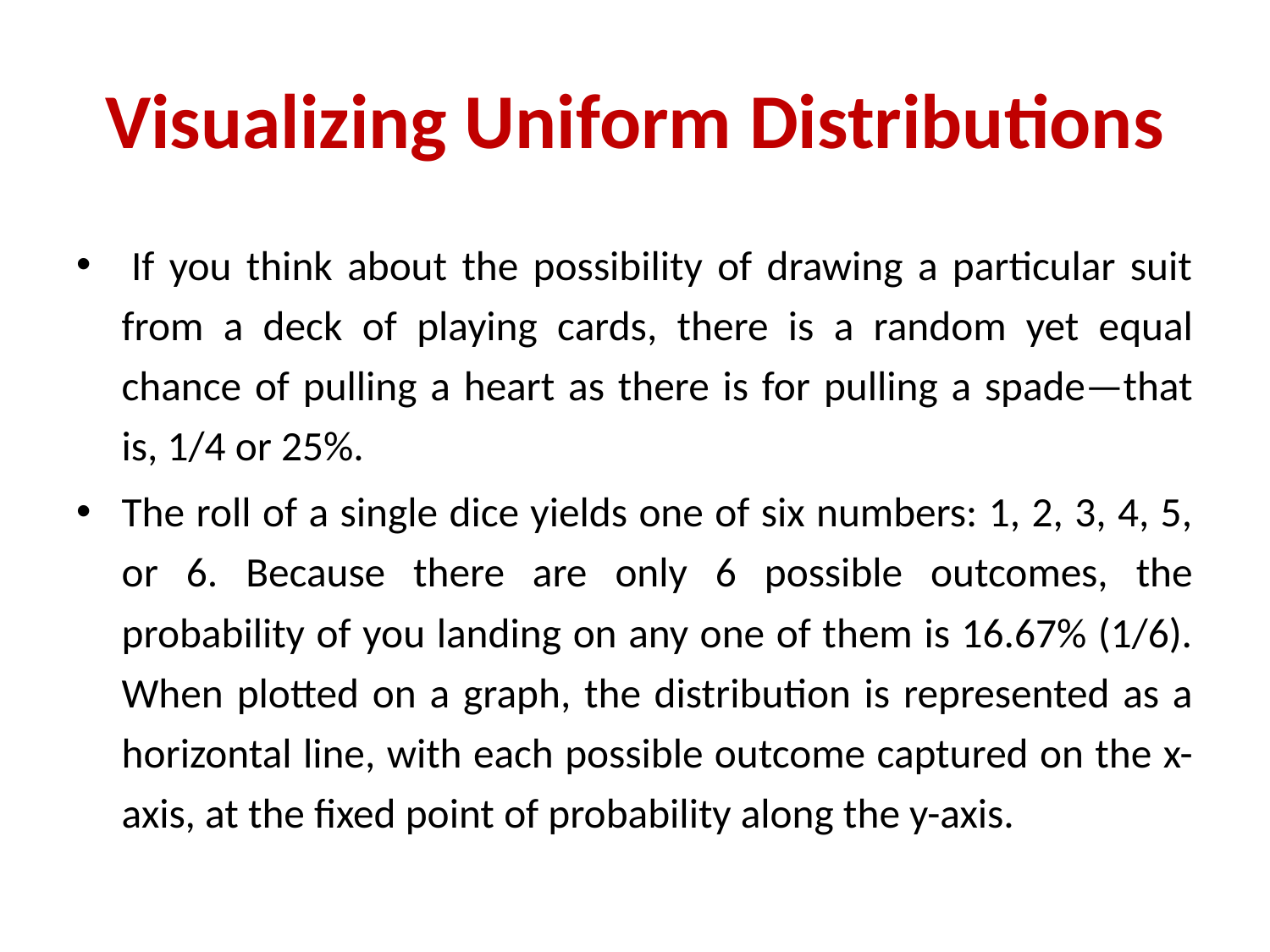

# Visualizing Uniform Distributions
 If you think about the possibility of drawing a particular suit from a deck of playing cards, there is a random yet equal chance of pulling a heart as there is for pulling a spade—that is, 1/4 or 25%.
The roll of a single dice yields one of six numbers: 1, 2, 3, 4, 5, or 6. Because there are only 6 possible outcomes, the probability of you landing on any one of them is 16.67% (1/6). When plotted on a graph, the distribution is represented as a horizontal line, with each possible outcome captured on the x-axis, at the fixed point of probability along the y-axis.